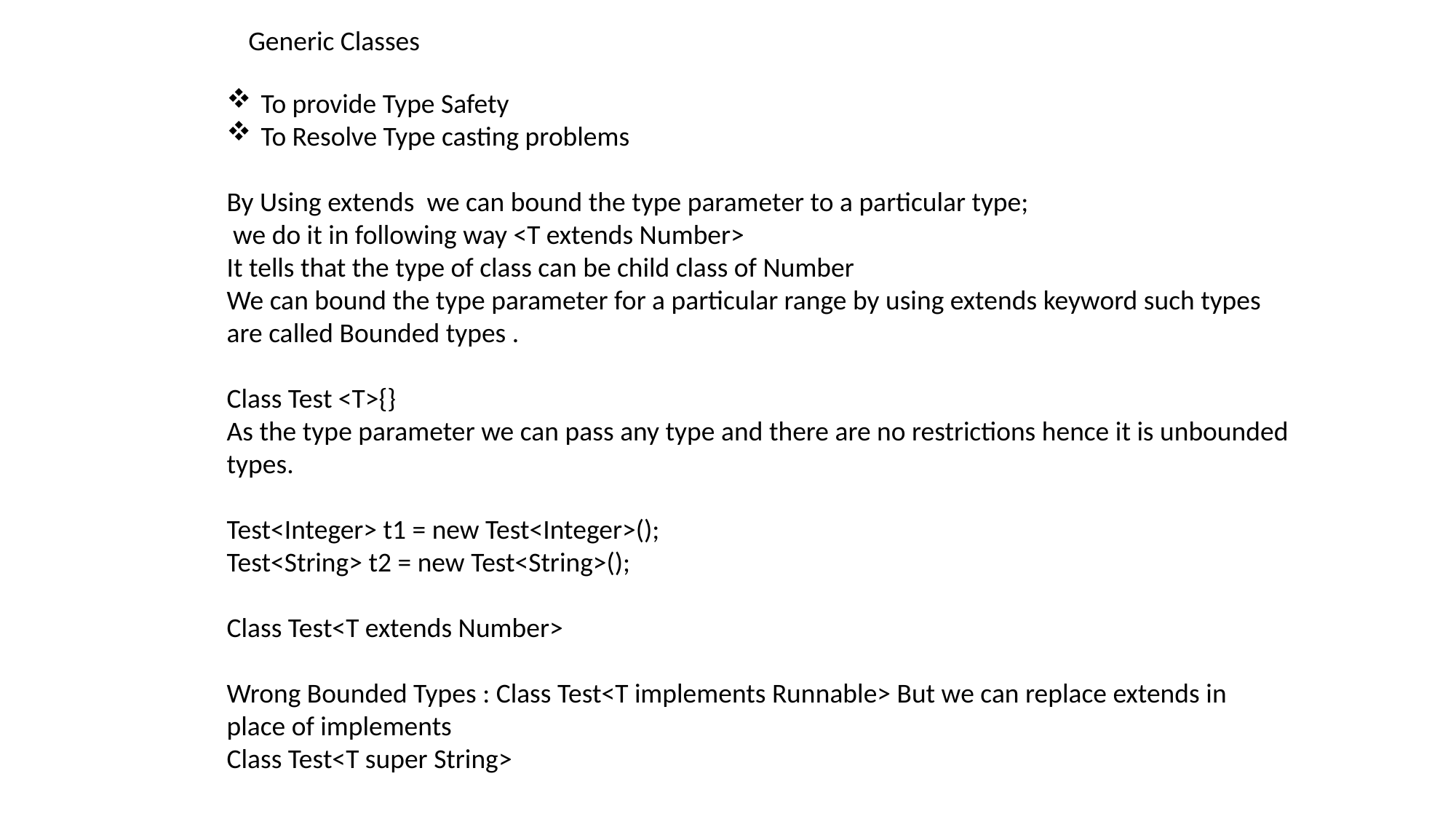

Generic Classes
To provide Type Safety
To Resolve Type casting problems

By Using extends  we can bound the type parameter to a particular type;
 we do it in following way <T extends Number>
It tells that the type of class can be child class of Number
We can bound the type parameter for a particular range by using extends keyword such types are called Bounded types .

Class Test <T>{}
As the type parameter we can pass any type and there are no restrictions hence it is unbounded types.

Test<Integer> t1 = new Test<Integer>();
Test<String> t2 = new Test<String>();

Class Test<T extends Number>

Wrong Bounded Types : Class Test<T implements Runnable> But we can replace extends in place of implements
Class Test<T super String>